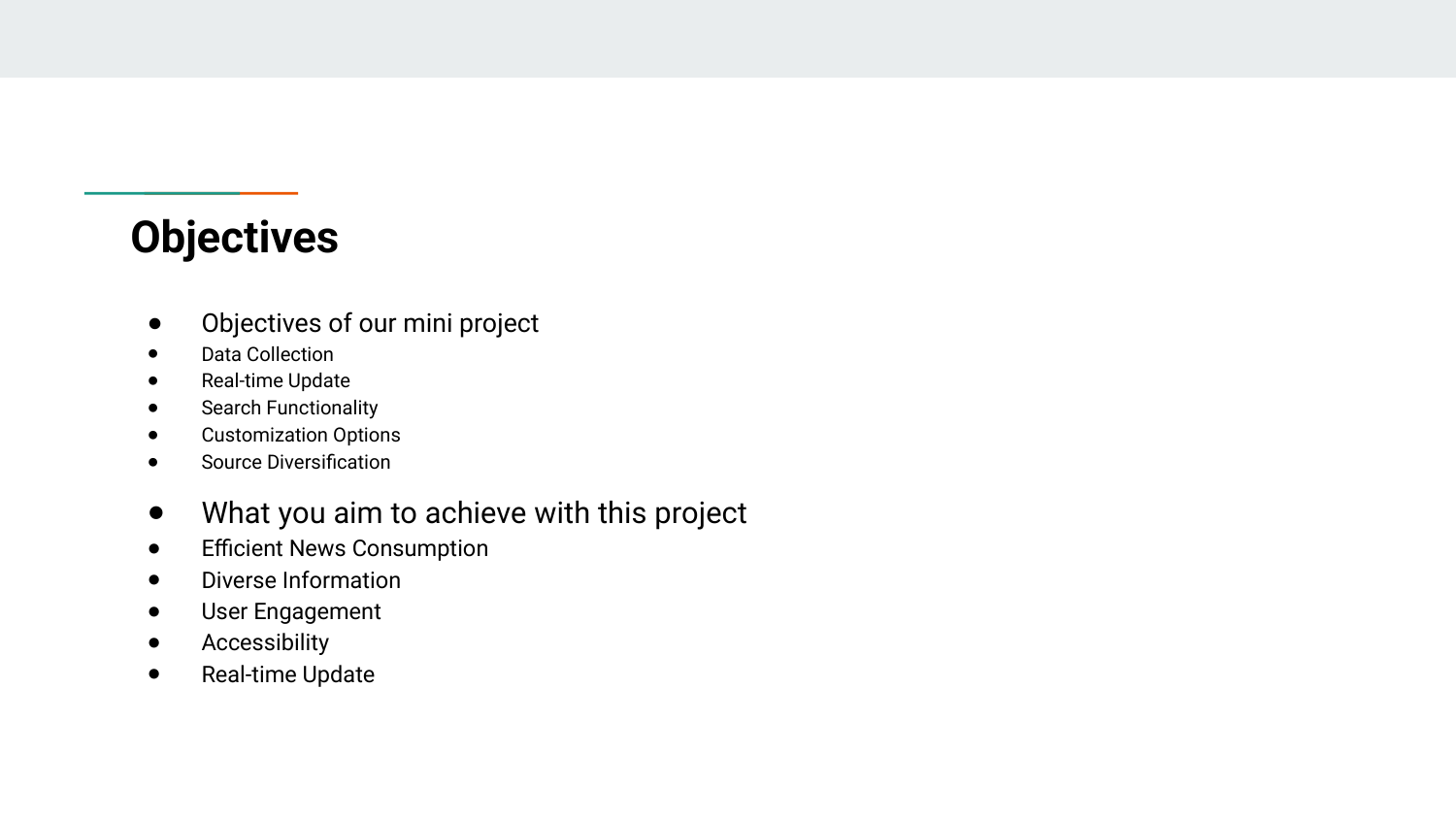

# Objectives

Objectives of our mini project
Data Collection
Real-time Update
Search Functionality
Customization Options
Source Diversification

What you aim to achieve with this project
Efficient News Consumption
Diverse Information
User Engagement
Accessibility
Real-time Update